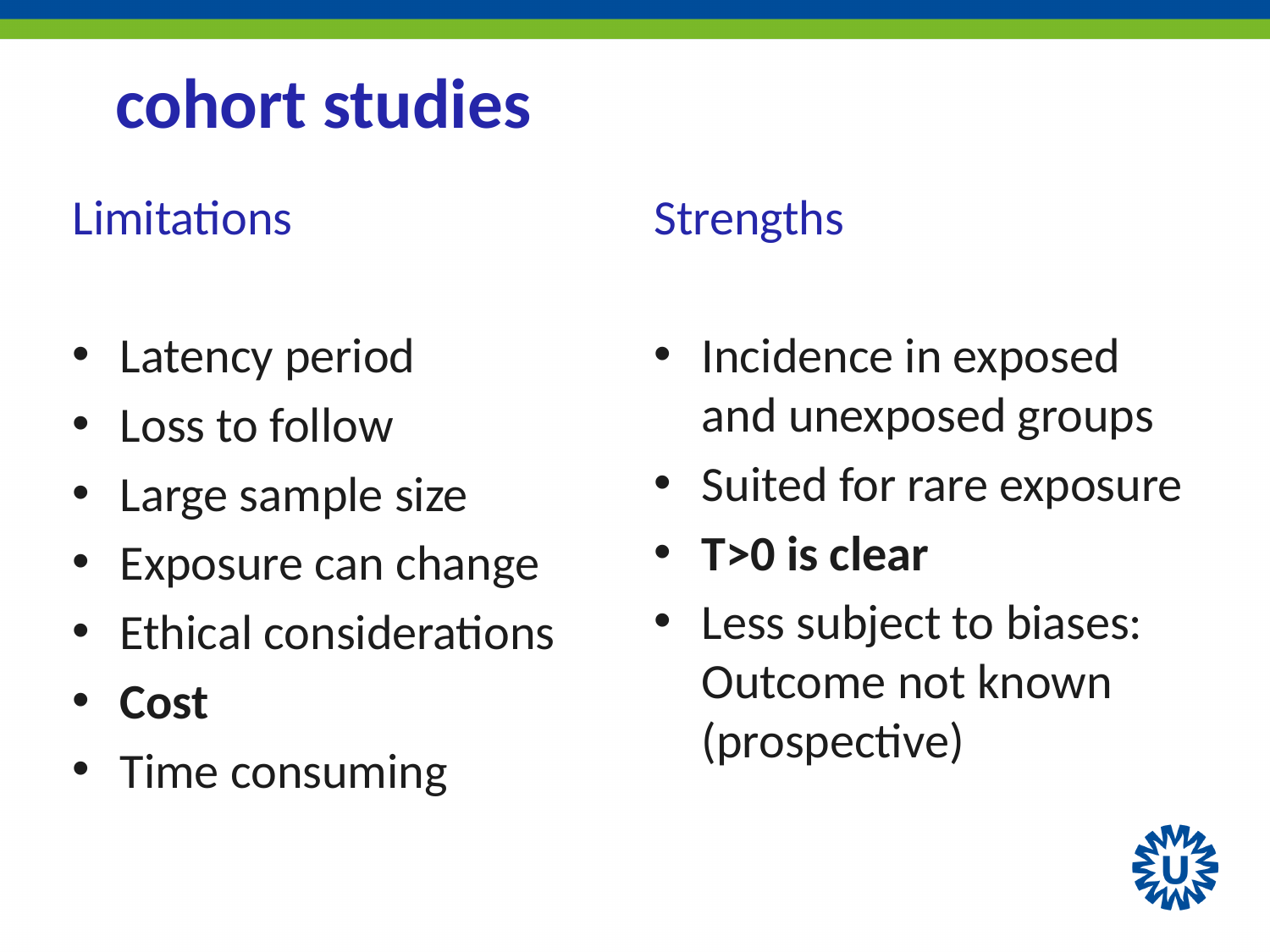

# cohort studies
Strengths

Incidence in exposed and unexposed groups
Suited for rare exposure
T>0 is clear
Less subject to biases: Outcome not known (prospective)
Limitations

Latency period
Loss to follow
Large sample size
Exposure can change
Ethical considerations
Cost
Time consuming